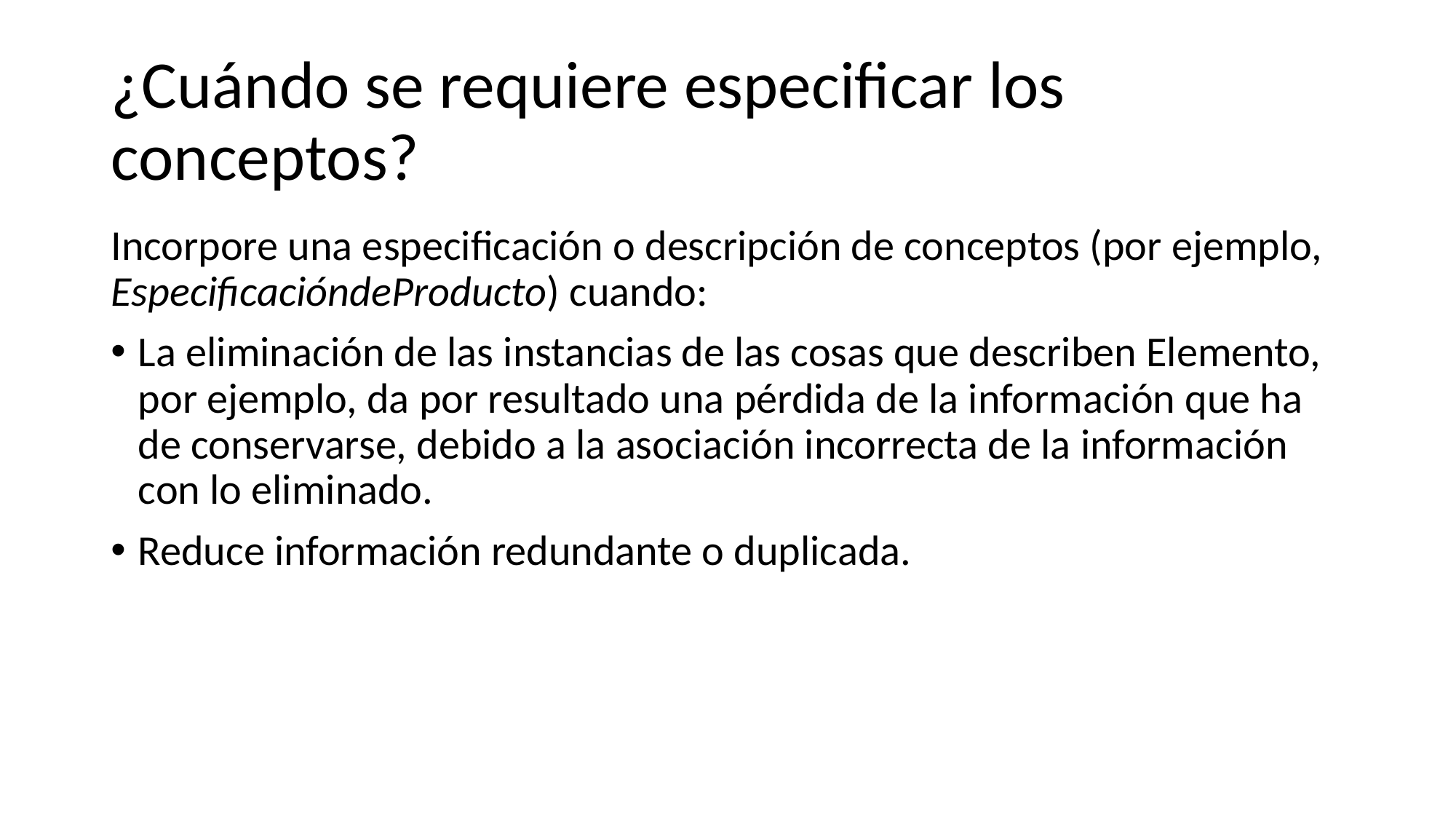

# ¿Cuándo se requiere especificar los conceptos?
Incorpore una especificación o descripción de conceptos (por ejemplo, EspecificacióndeProducto) cuando:
La eliminación de las instancias de las cosas que describen Elemento, por ejemplo, da por resultado una pérdida de la información que ha de conservarse, debido a la asociación incorrecta de la información con lo eliminado.
Reduce información redundante o duplicada.